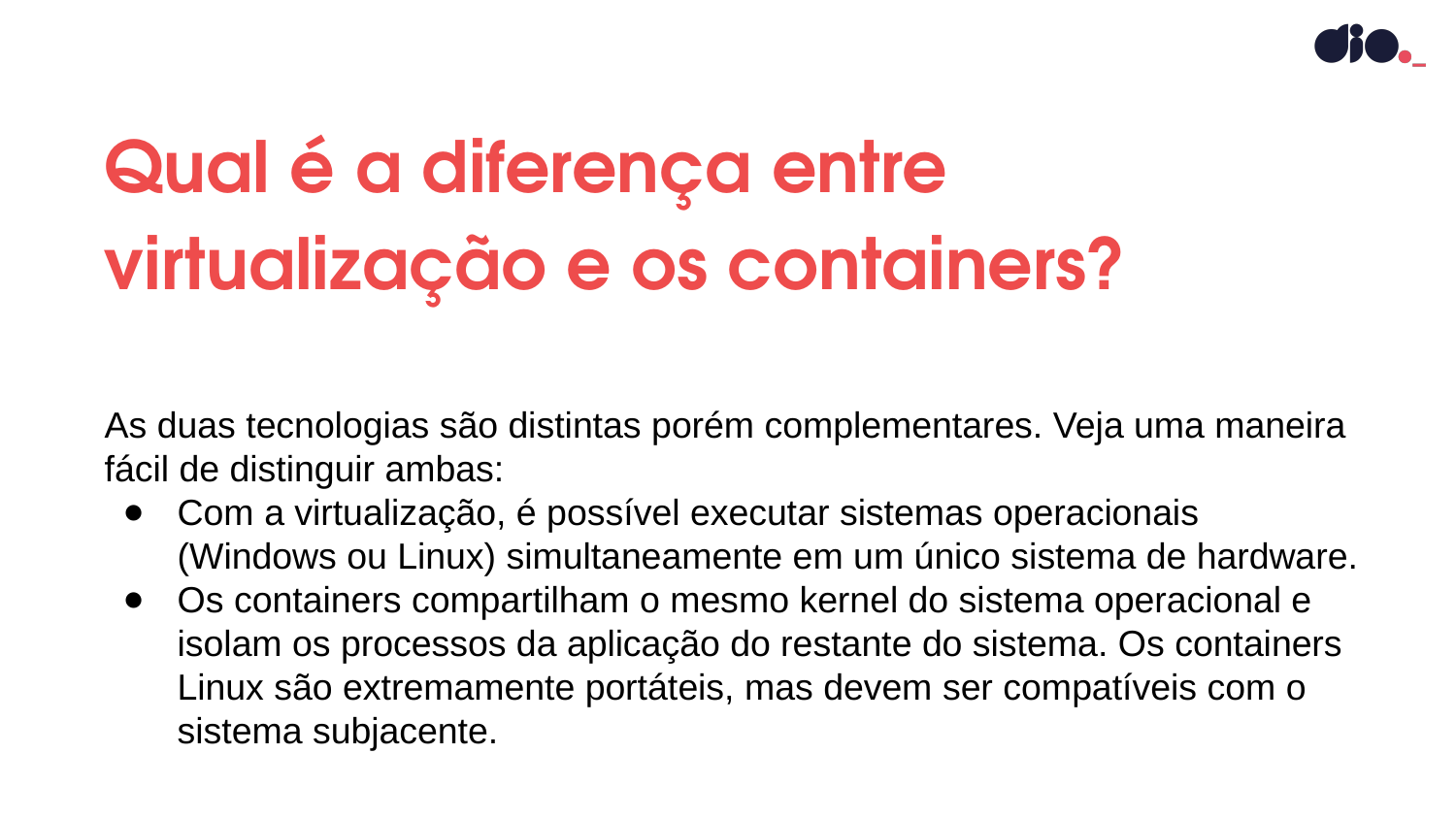

Qual é a diferença entre virtualização e os containers?

As duas tecnologias são distintas porém complementares. Veja uma maneira fácil de distinguir ambas:
Com a virtualização, é possível executar sistemas operacionais (Windows ou Linux) simultaneamente em um único sistema de hardware.
Os containers compartilham o mesmo kernel do sistema operacional e isolam os processos da aplicação do restante do sistema. Os containers Linux são extremamente portáteis, mas devem ser compatíveis com o sistema subjacente.